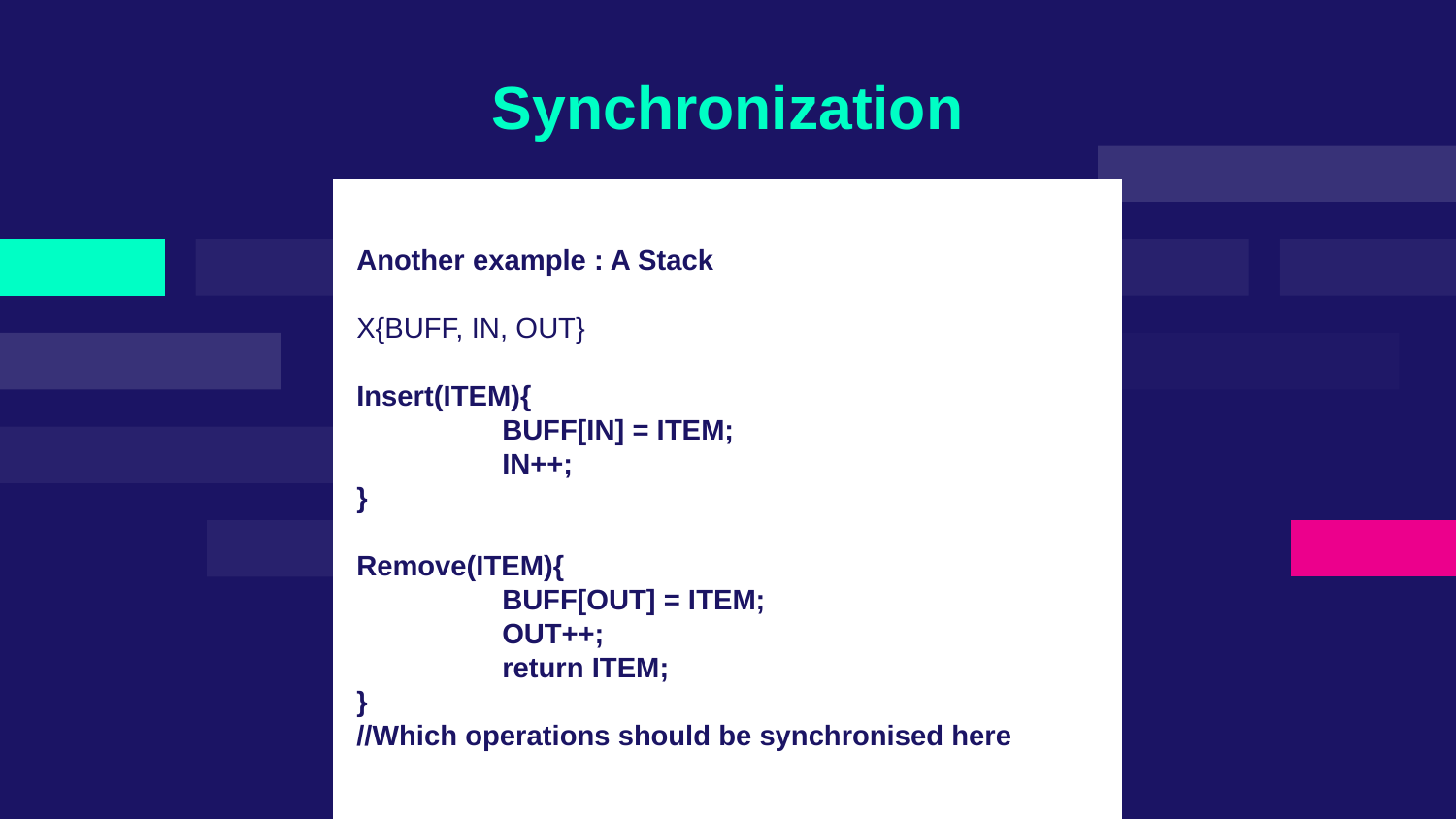

# Synchronization
Another example : A Stack

X{BUFF, IN, OUT}

Insert(ITEM){
	BUFF[IN] = ITEM;
	IN++;
}

Remove(ITEM){
	BUFF[OUT] = ITEM;
	OUT++;
	return ITEM;
}
//Which operations should be synchronised here